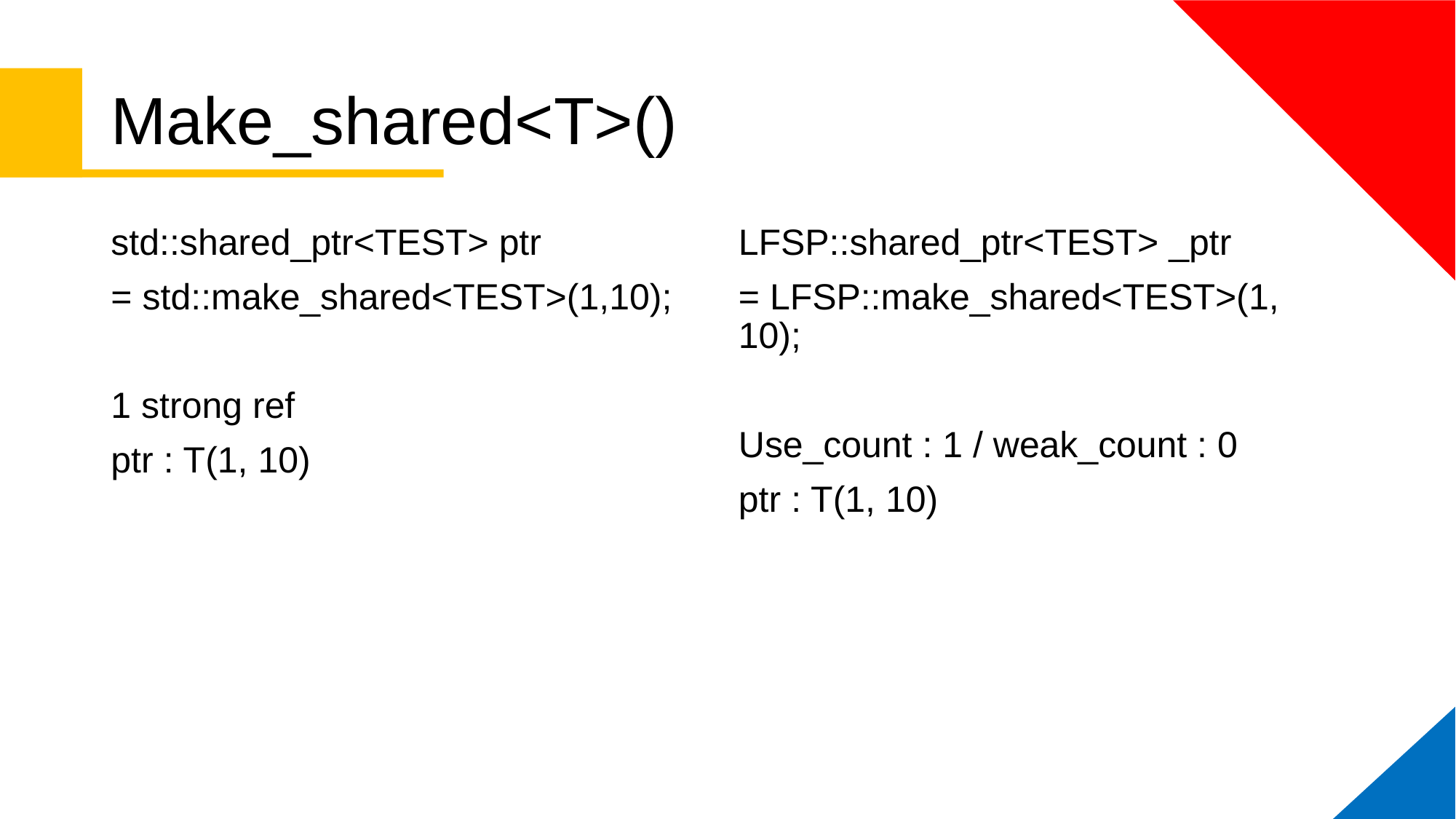

# Make_shared<T>()

std::shared_ptr<TEST> ptr
= std::make_shared<TEST>(1,10);

1 strong ref
ptr : T(1, 10)
LFSP::shared_ptr<TEST> _ptr
= LFSP::make_shared<TEST>(1, 10);

Use_count : 1 / weak_count : 0
ptr : T(1, 10)